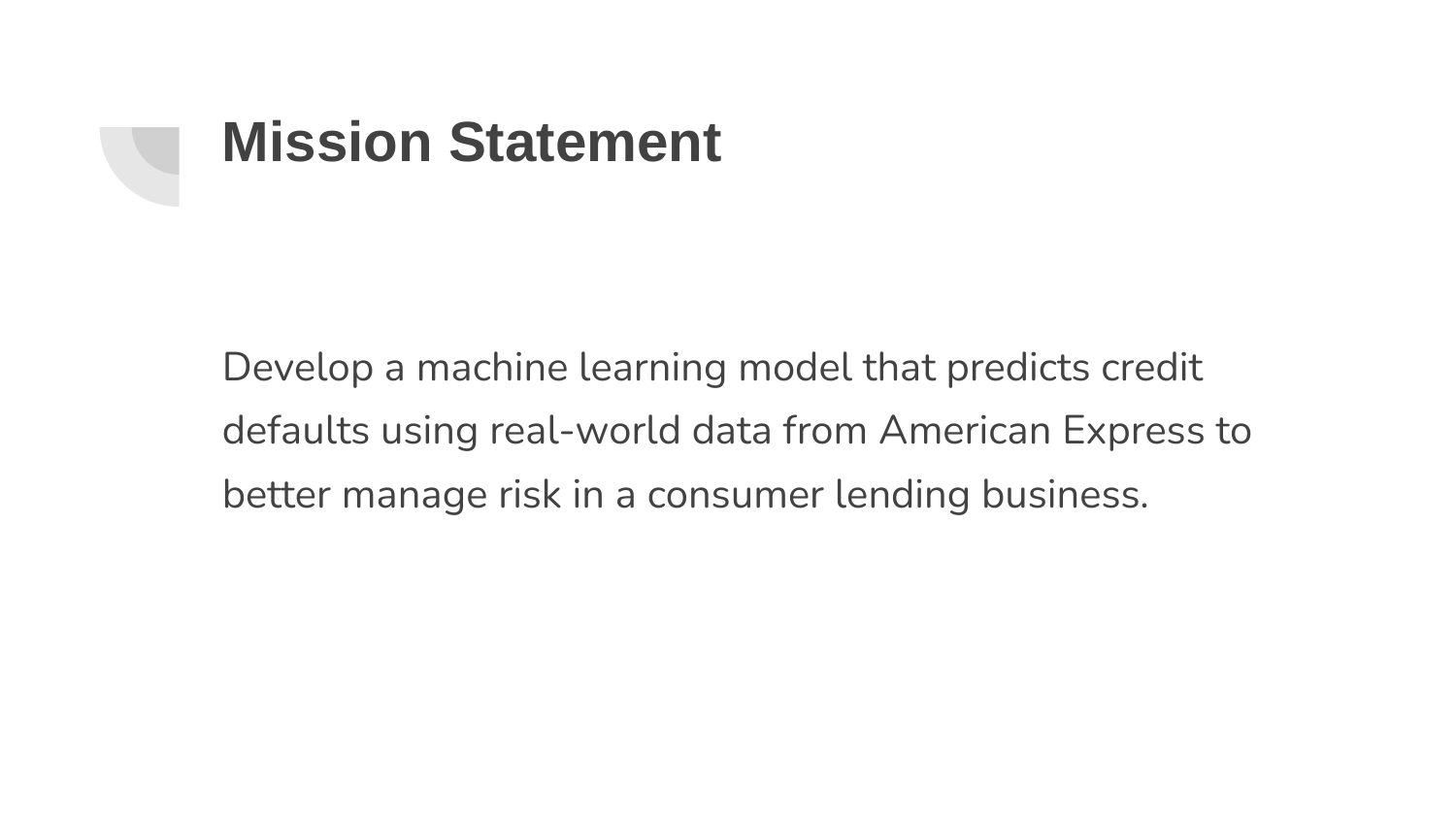

# Mission Statement
Develop a machine learning model that predicts credit defaults using real-world data from American Express to better manage risk in a consumer lending business.